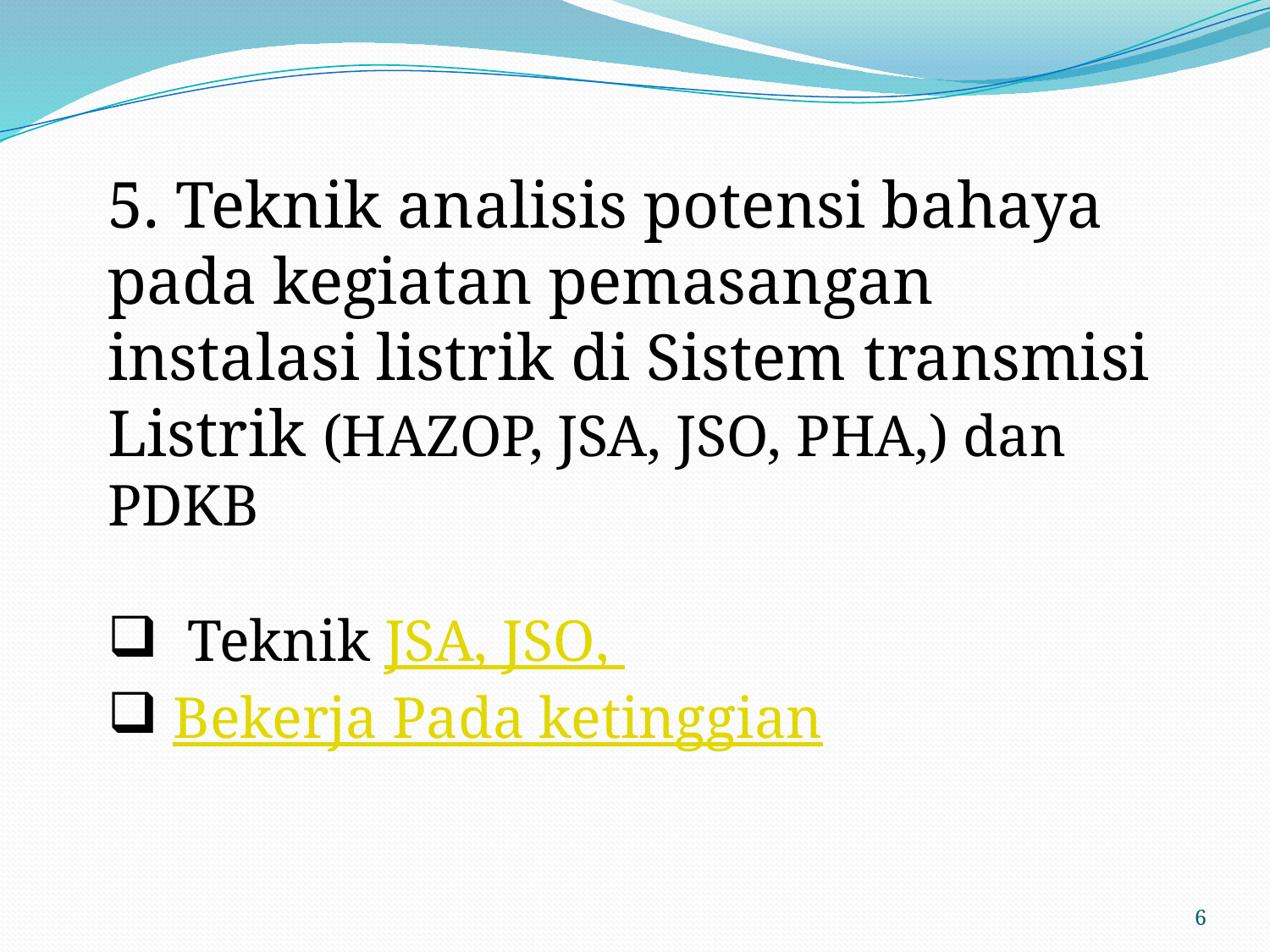

5. Teknik analisis potensi bahaya pada kegiatan pemasangan instalasi listrik di Sistem transmisi Listrik (HAZOP, JSA, JSO, PHA,) dan PDKB

  Teknik JSA, JSO,
 Bekerja Pada ketinggian

6